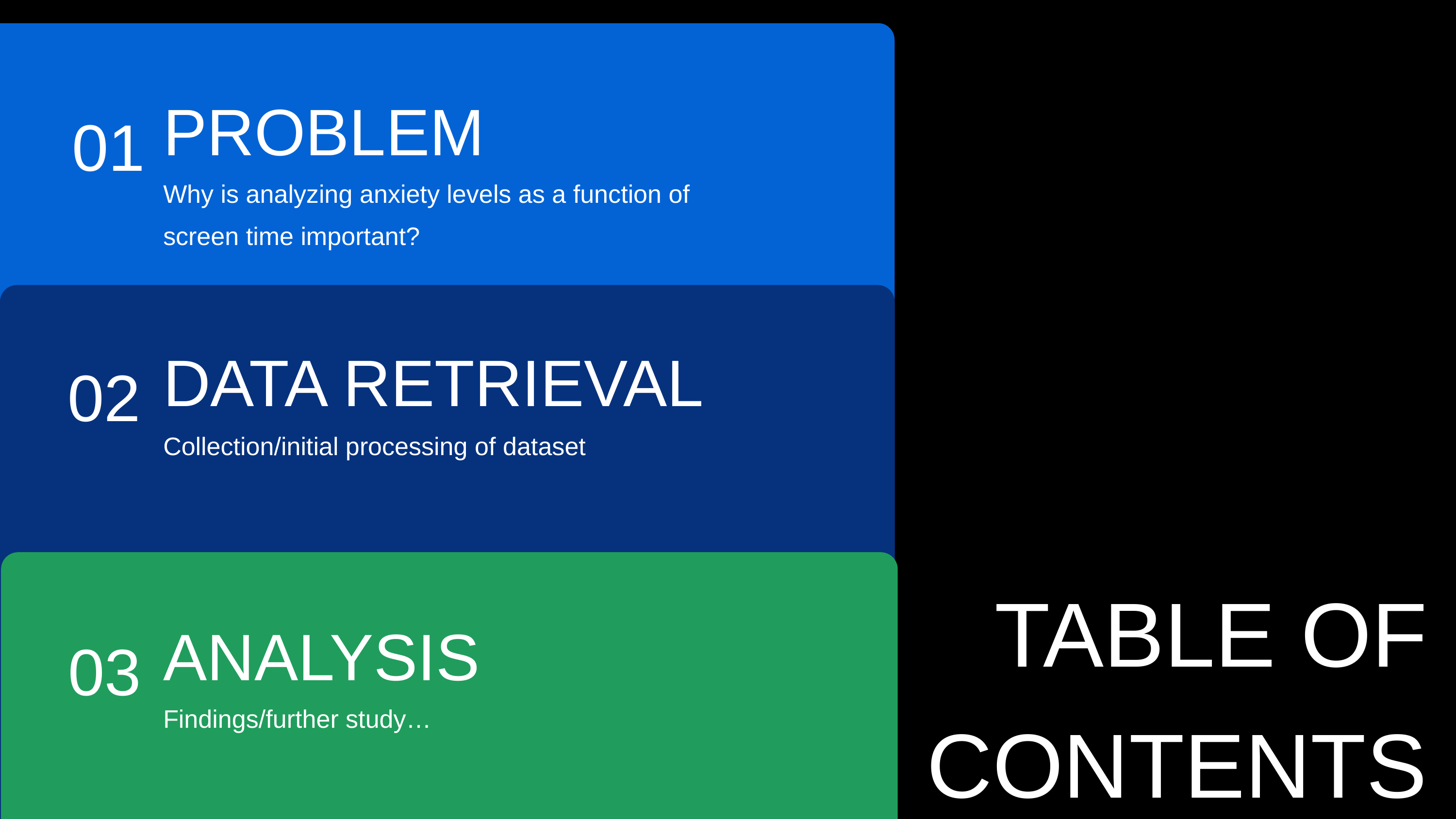

01
PROBLEM

Why is analyzing anxiety levels as a function of screen time important?
02
DATA RETRIEVAL

Collection/initial processing of dataset
TABLE OF CONTENTS
03
ANALYSIS
Findings/further study…